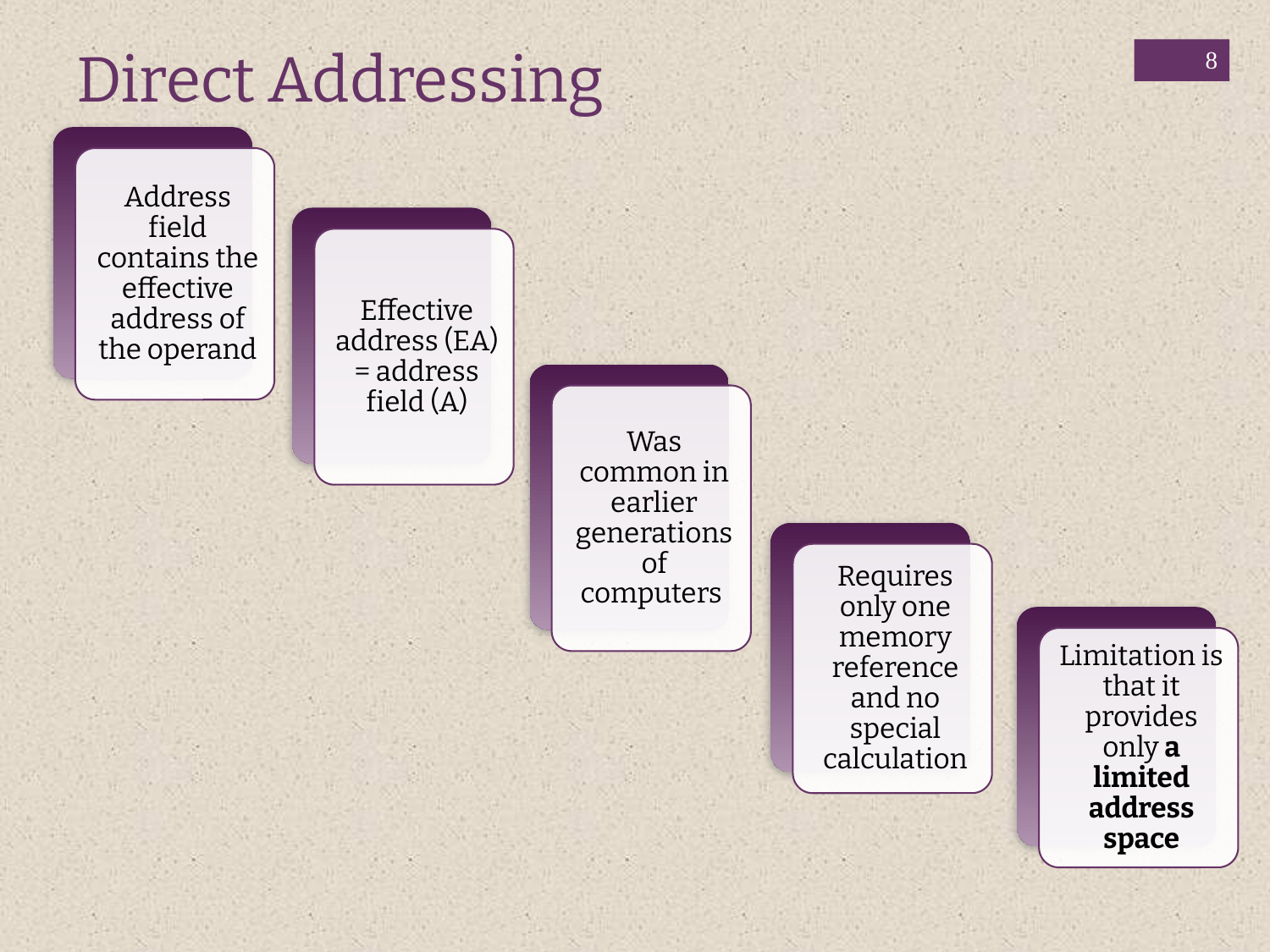

Direct Addressing
8
Address field contains the effective address of the operand
Effective address (EA) = address field (A)
Was common in earlier generations of computers
Requires only one memory reference and no special calculation
Limitation is that it provides only a limited address space